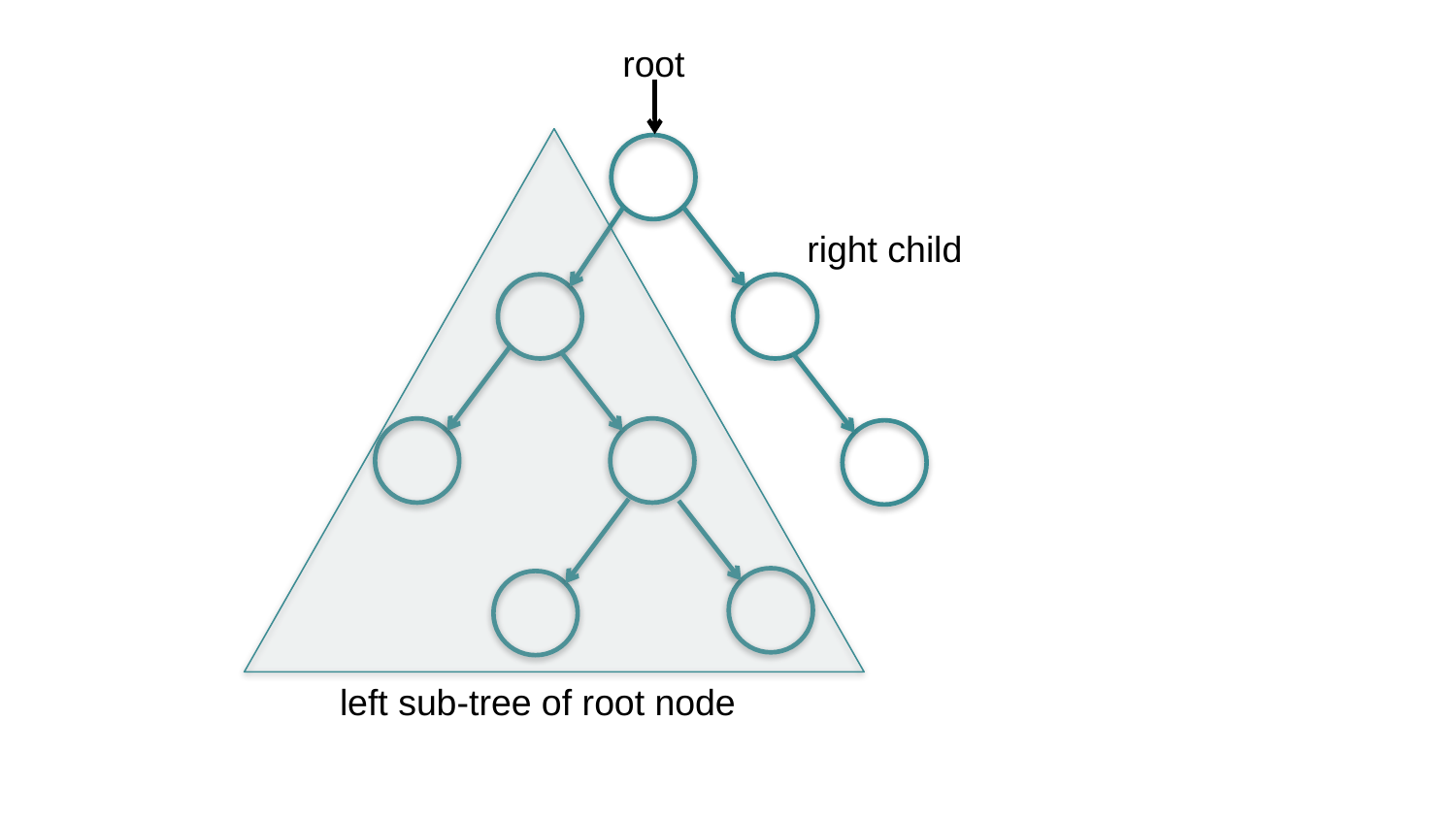

root

right child

left sub-tree of root node